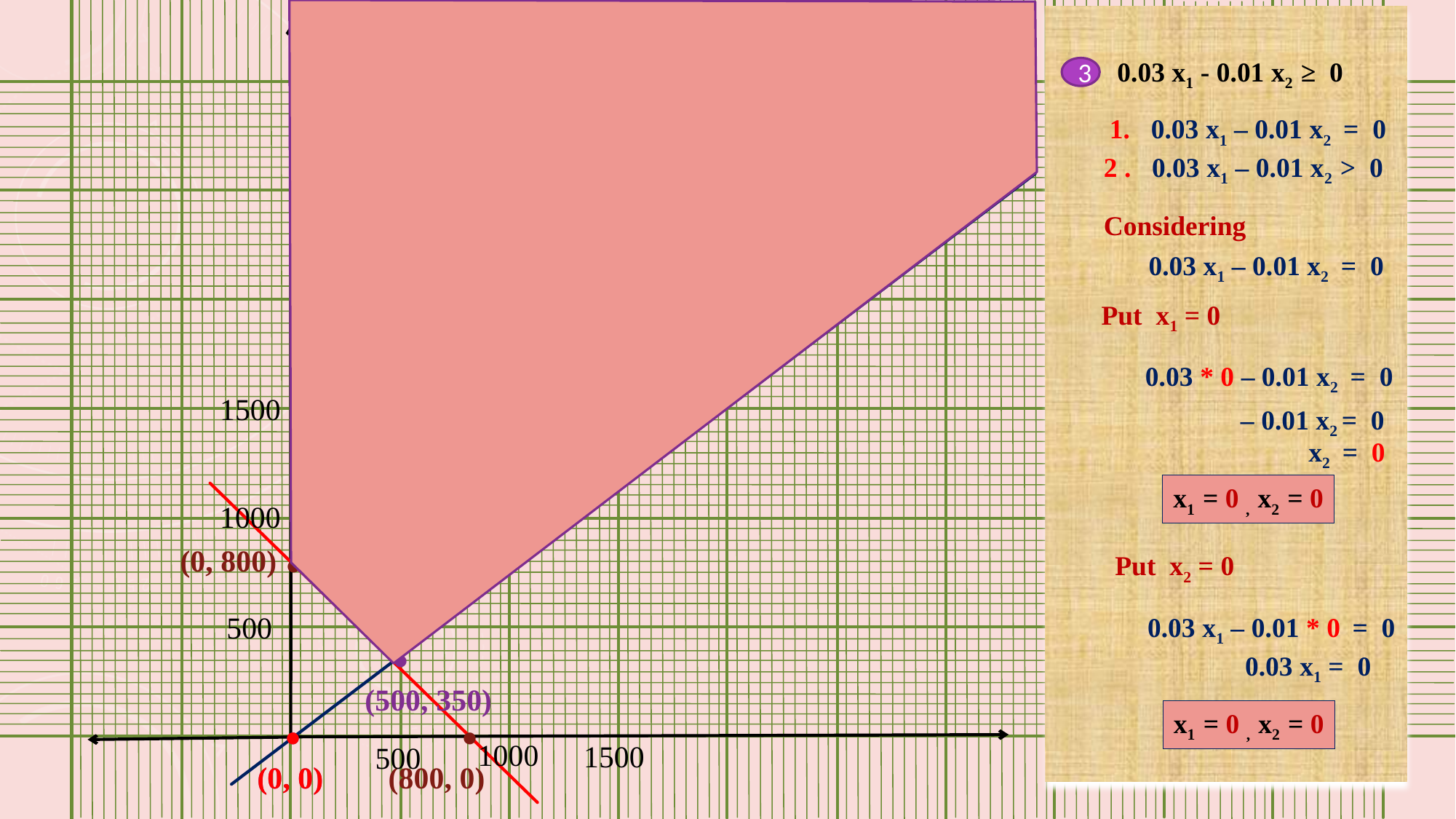

0.03 x1 - 0.01 x2  ≥  0
3
1.   0.03 x1 – 0.01 x2   =  0
2 .   0.03 x1 – 0.01 x2  >  0
Considering
0.03 x1 – 0.01 x2   =  0
Put  x1 = 0
0.03 * 0 – 0.01 x2   =  0
1500
– 0.01 x2 =  0
x2   =  0
x1  = 0 ,  x2  = 0
1000
(0, 800) .
Put  x2 = 0
    .
      (500, 350)
500
0.03 x1 – 0.01 * 0   =  0
0.03 x1 =  0
    .
      (0, 0)
    .
      (0, 0)
    .
(800, 0)
x1  = 0 ,  x2  = 0
1000
1500
500